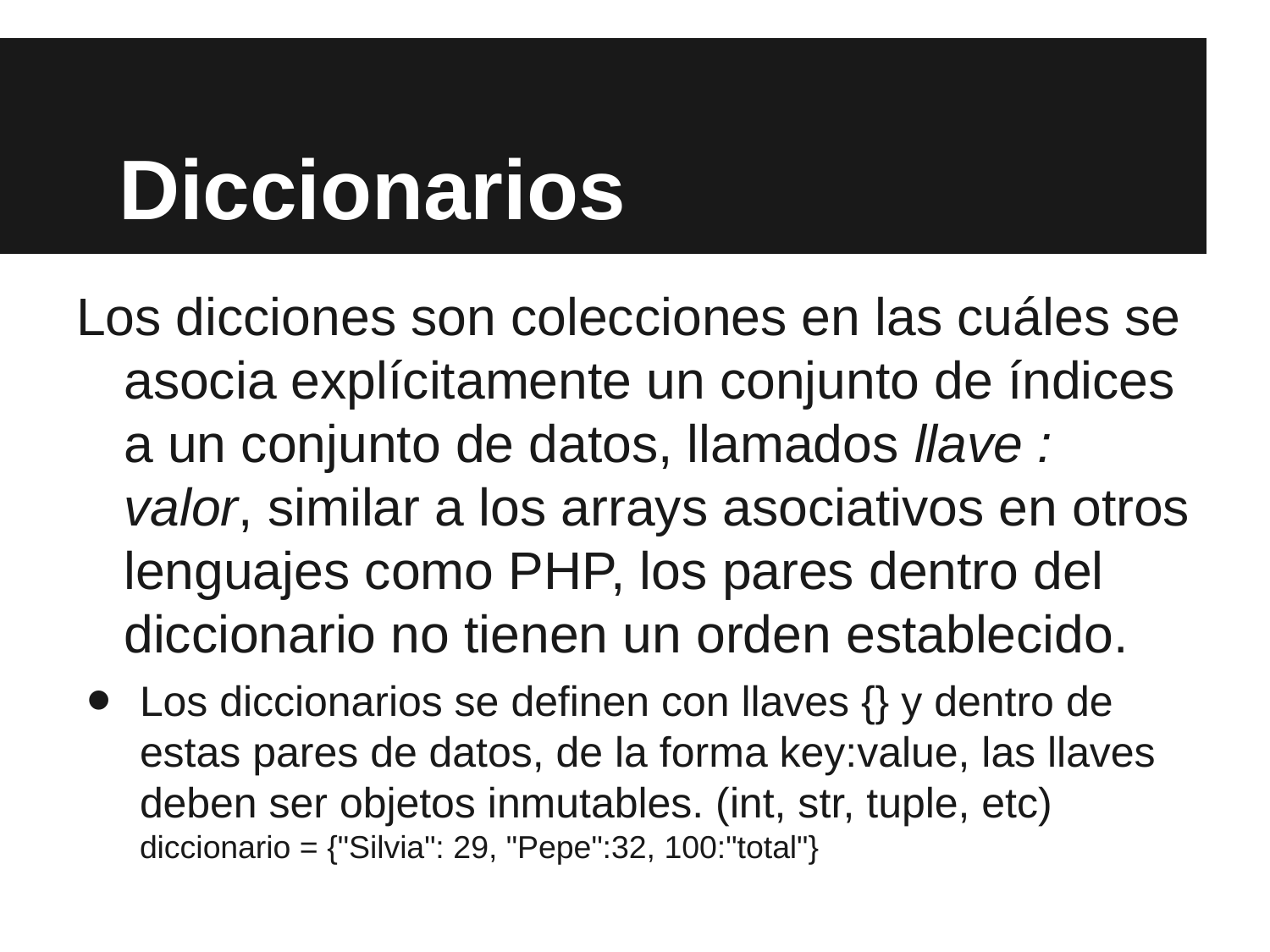

# Diccionarios
Los dicciones son colecciones en las cuáles se asocia explícitamente un conjunto de índices a un conjunto de datos, llamados llave : valor, similar a los arrays asociativos en otros lenguajes como PHP, los pares dentro del diccionario no tienen un orden establecido.
Los diccionarios se definen con llaves {} y dentro de estas pares de datos, de la forma key:value, las llaves deben ser objetos inmutables. (int, str, tuple, etc)
diccionario = {"Silvia": 29, "Pepe":32, 100:"total"}